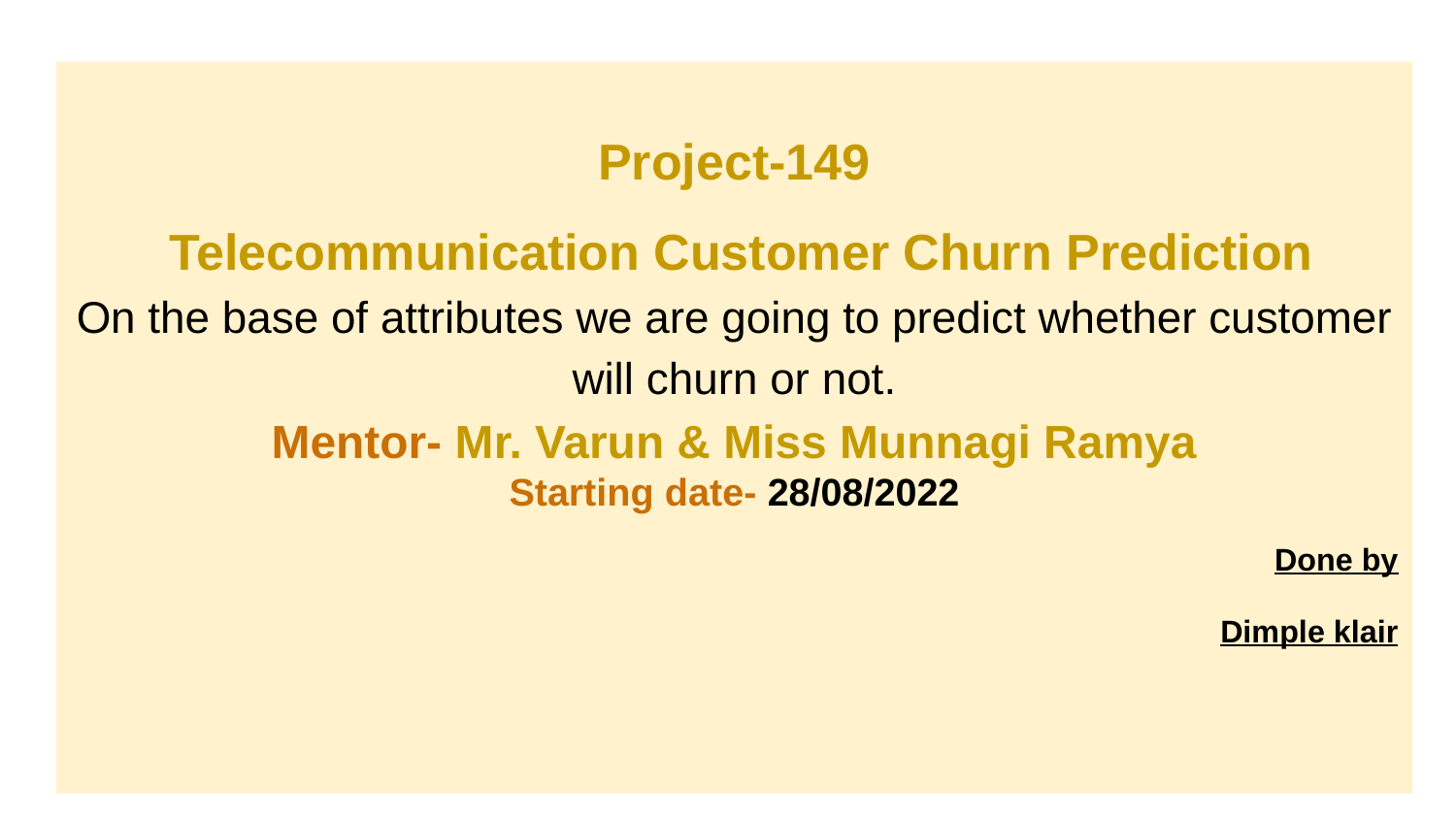

# Project-149
 Telecommunication Customer Churn Prediction
On the base of attributes we are going to predict whether customer will churn or not.
Mentor- Mr. Varun & Miss Munnagi Ramya
Starting date- 28/08/2022
Done by

Dimple klair